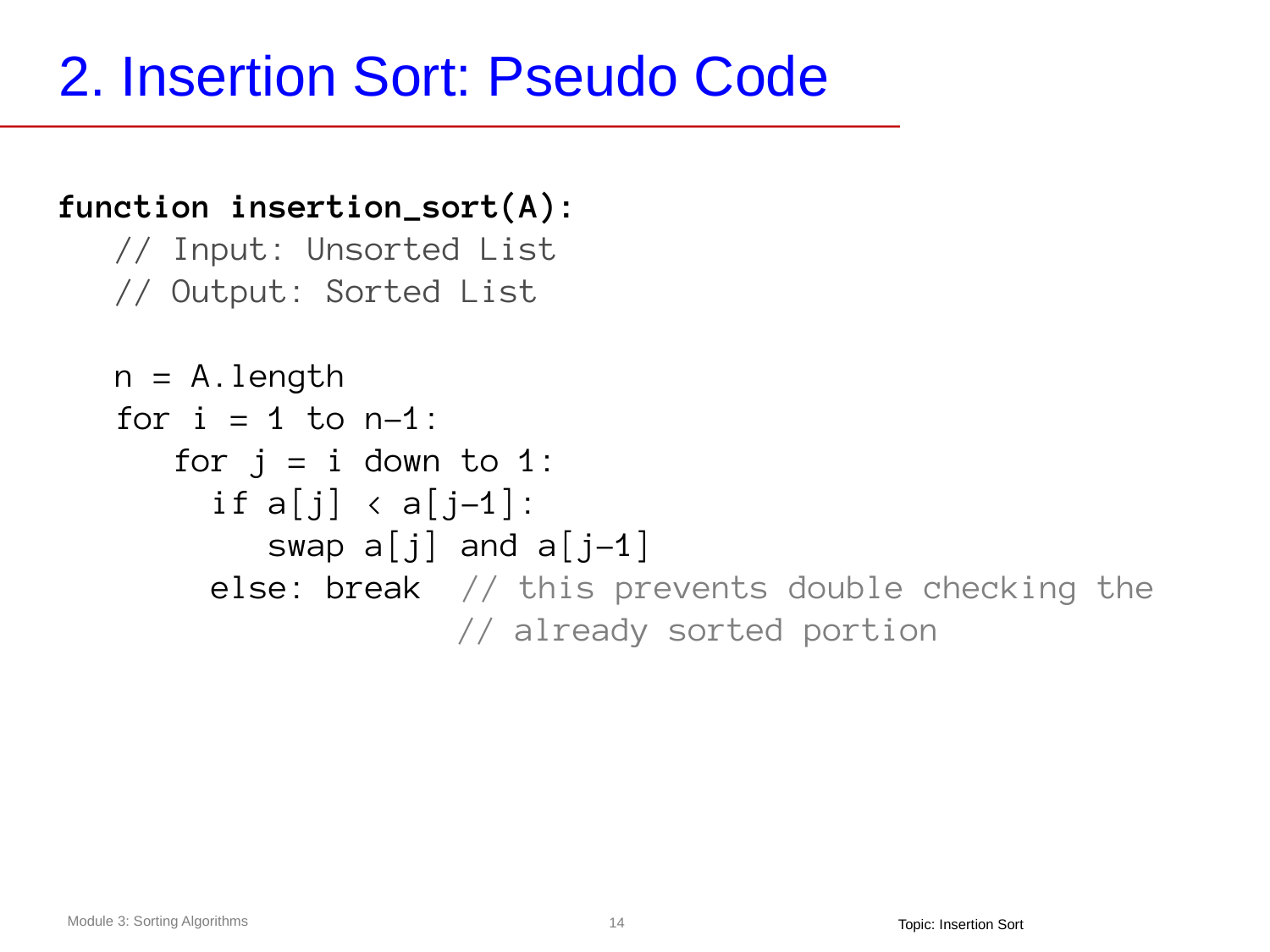

# 2. Insertion Sort: Pseudo Code
function insertion_sort(A):
   // Input: Unsorted List
   // Output: Sorted List

   n = A.length
   for i = 1 to n-1:
      for j = i down to 1:
        if a[j] < a[j-1]:
           swap a[j] and a[j-1]
        else: break  // this prevents double checking the 			 // already sorted portion

Topic: Insertion Sort